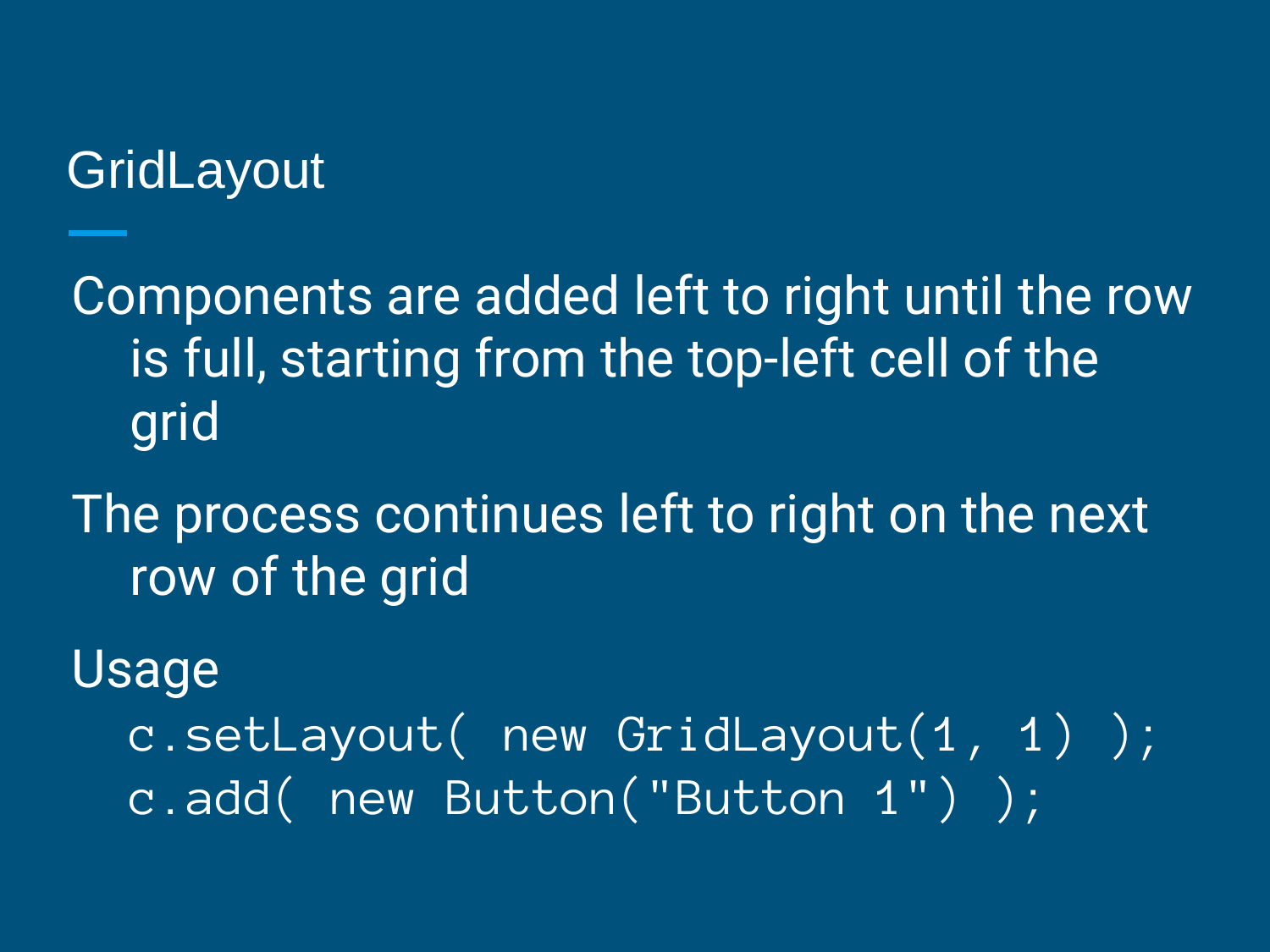

# GridLayout
Components are added left to right until the row is full, starting from the top-left cell of the grid
The process continues left to right on the next row of the grid
Usage
c.setLayout( new GridLayout(1, 1) );
c.add( new Button("Button 1") );